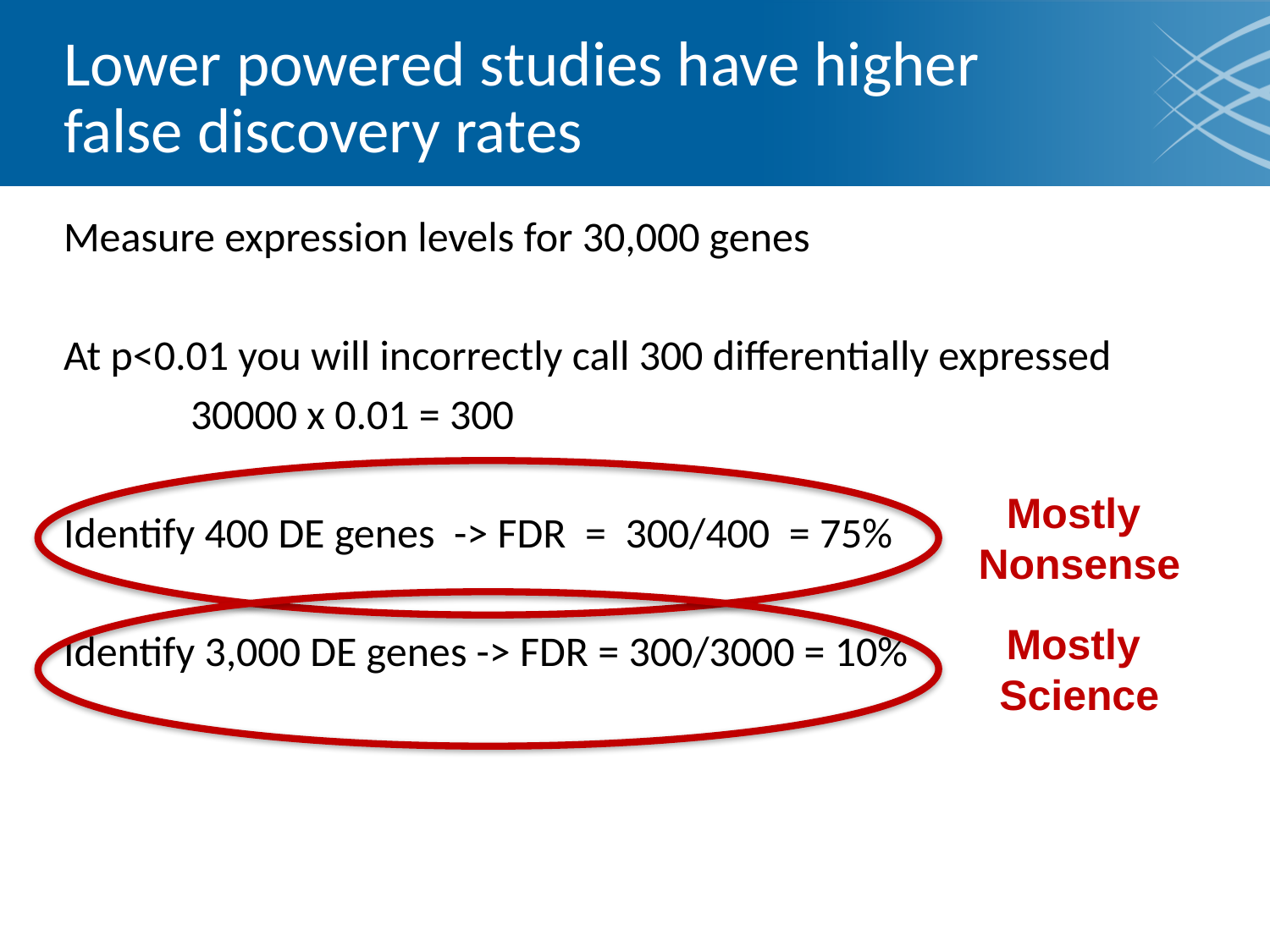

# Lower powered studies have higher false discovery rates
Measure expression levels for 30,000 genes

At p<0.01 you will incorrectly call 300 differentially expressed
	30000 x 0.01 = 300

Identify 400 DE genes  -> FDR  =  300/400  = 75%

Identify 3,000 DE genes -> FDR = 300/3000 = 10%

Mostly
Nonsense

Mostly
Science